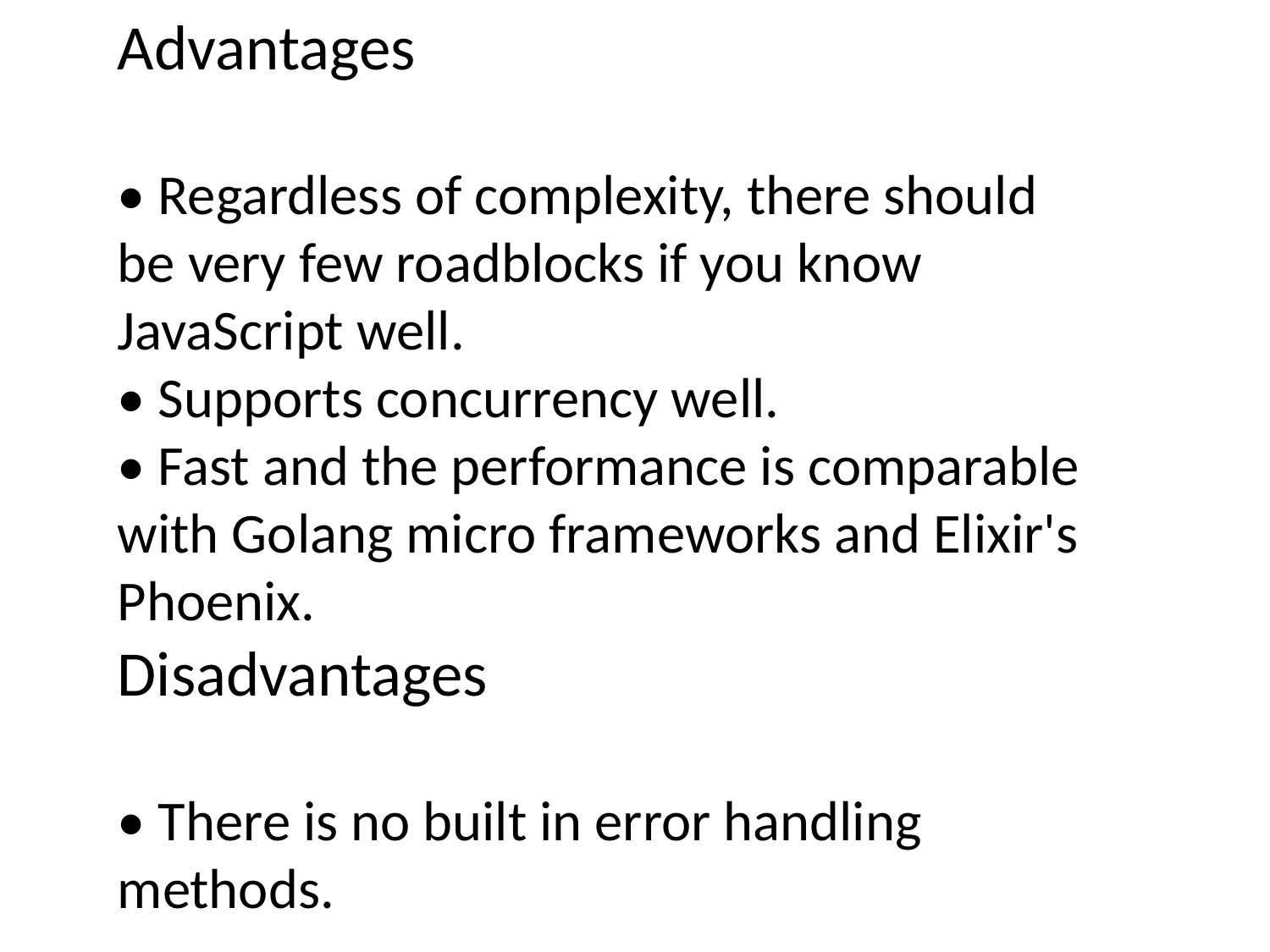

Advantages

• Regardless of complexity, there should be very few roadblocks if you know JavaScript well.
• Supports concurrency well.
• Fast and the performance is comparable with Golang micro frameworks and Elixir's Phoenix.
Disadvantages

• There is no built in error handling methods.